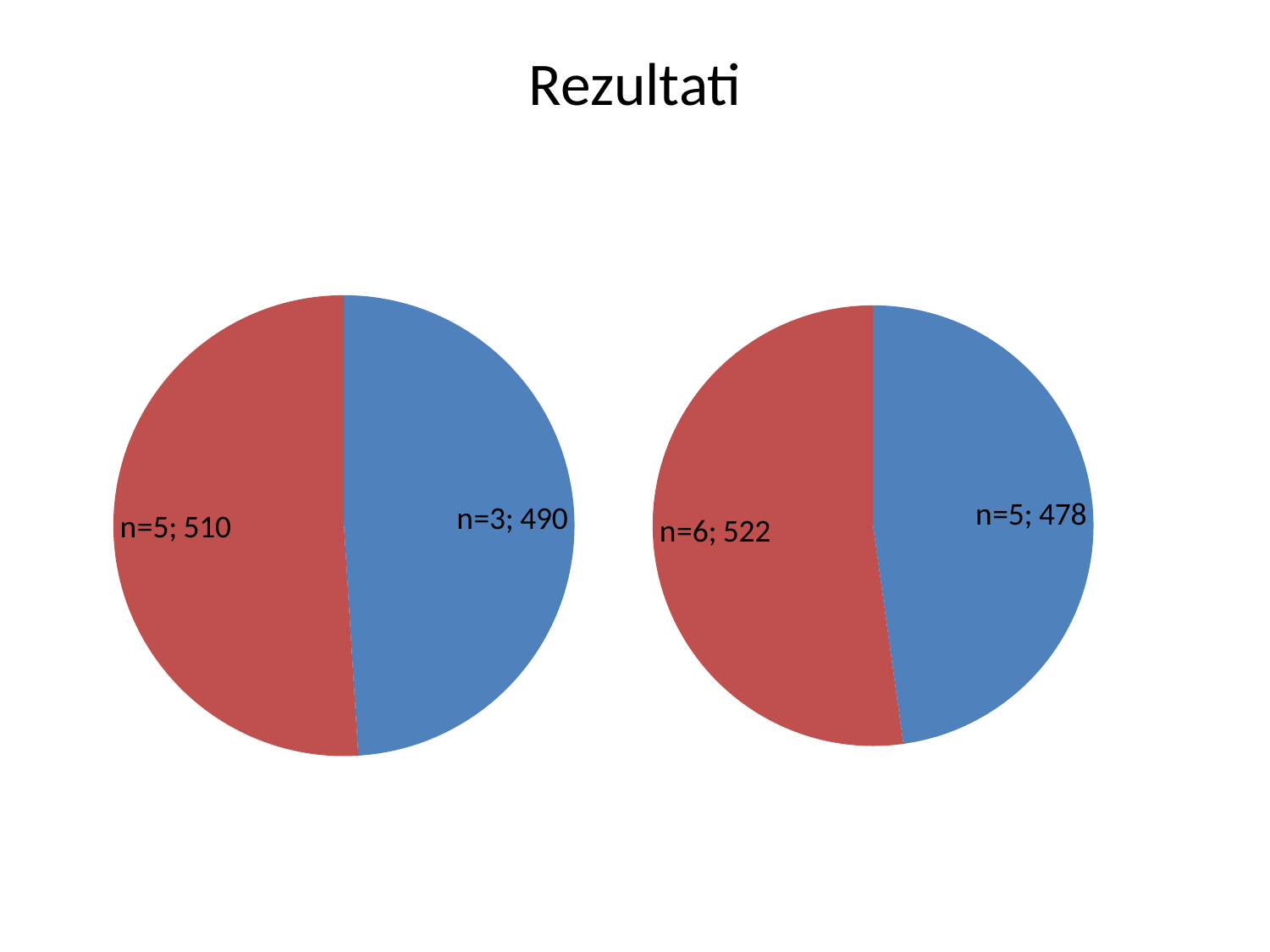

# Rezultati

### Chart

| Category |
|---|

### Chart

| Category | Sales |
|---|---|
| n=3 | 490.0 |
| n=5 | 510.0 |

### Chart

| Category | Sales |
|---|---|
| n=5 | 478.0 |
| n=6 | 522.0 |